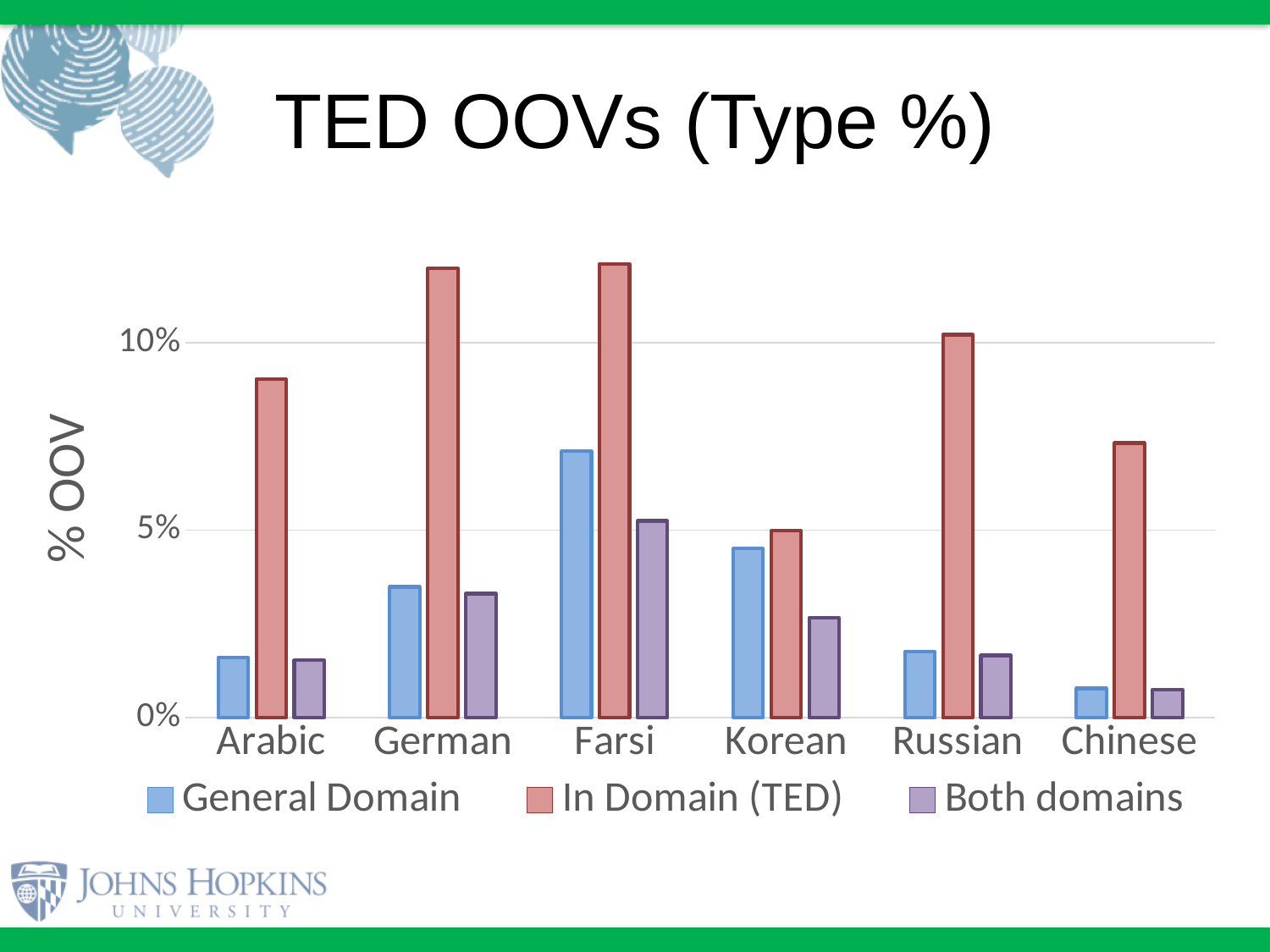

# TED OOVs (Type %)

### Chart

| Category | General Domain | In Domain (TED) | Both domains |
|---|---|---|---|
| Arabic | 0.0161 | 0.0903 | 0.0153 |
| German | 0.0349 | 0.1199 | 0.0331 |
| Farsi | 0.0711 | 0.1211 | 0.0525 |
| Korean | 0.0451 | 0.0499 | 0.0267 |
| Russian | 0.0176 | 0.1022 | 0.0166 |
| Chinese | 0.0078 | 0.0733 | 0.0075 |
% OOV